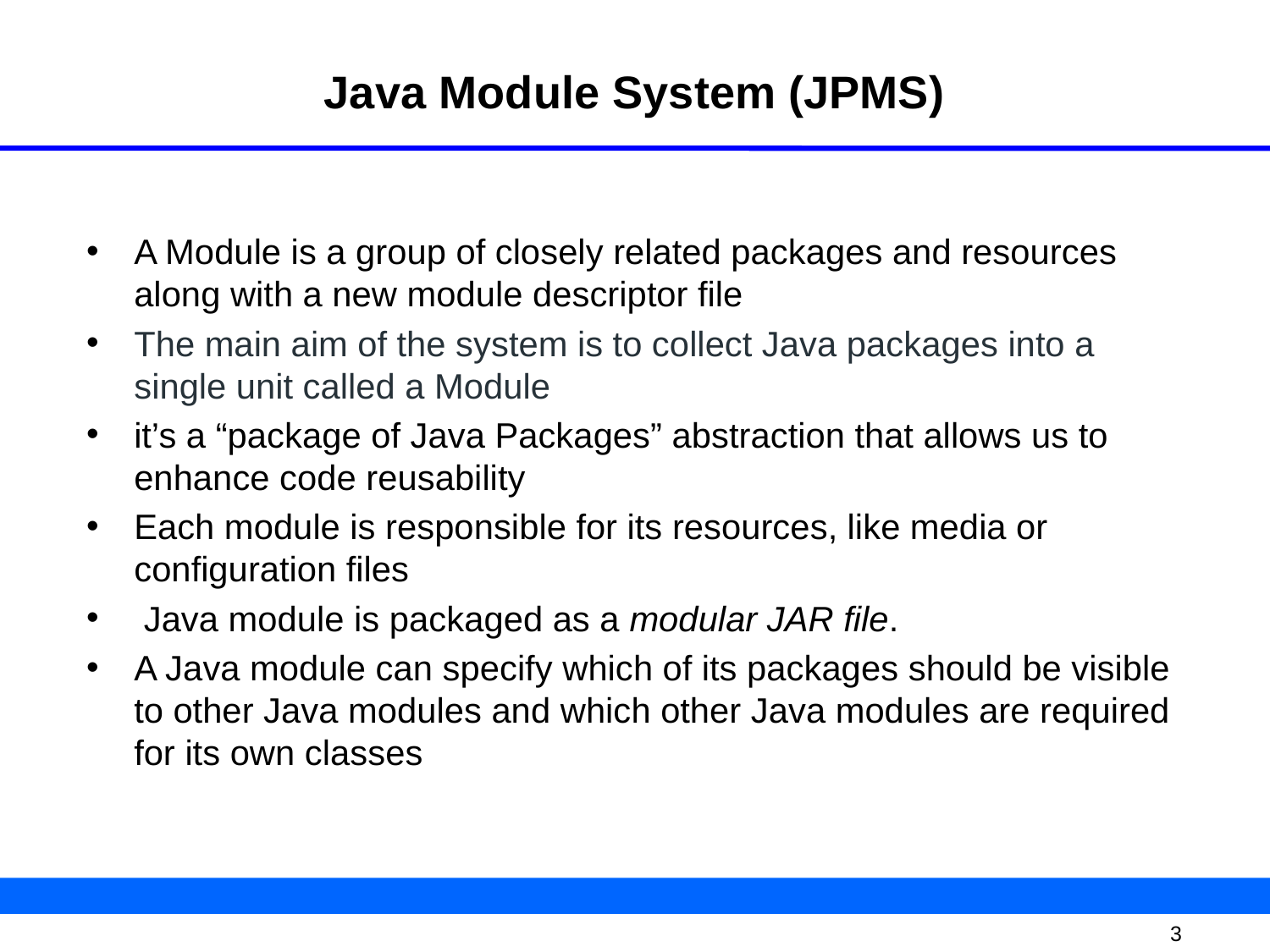

# Java Module System (JPMS)

A Module is a group of closely related packages and resources along with a new module descriptor file
The main aim of the system is to collect Java packages into a single unit called a Module
it’s a “package of Java Packages” abstraction that allows us to enhance code reusability
Each module is responsible for its resources, like media or configuration files
 Java module is packaged as a modular JAR file.
A Java module can specify which of its packages should be visible to other Java modules and which other Java modules are required for its own classes